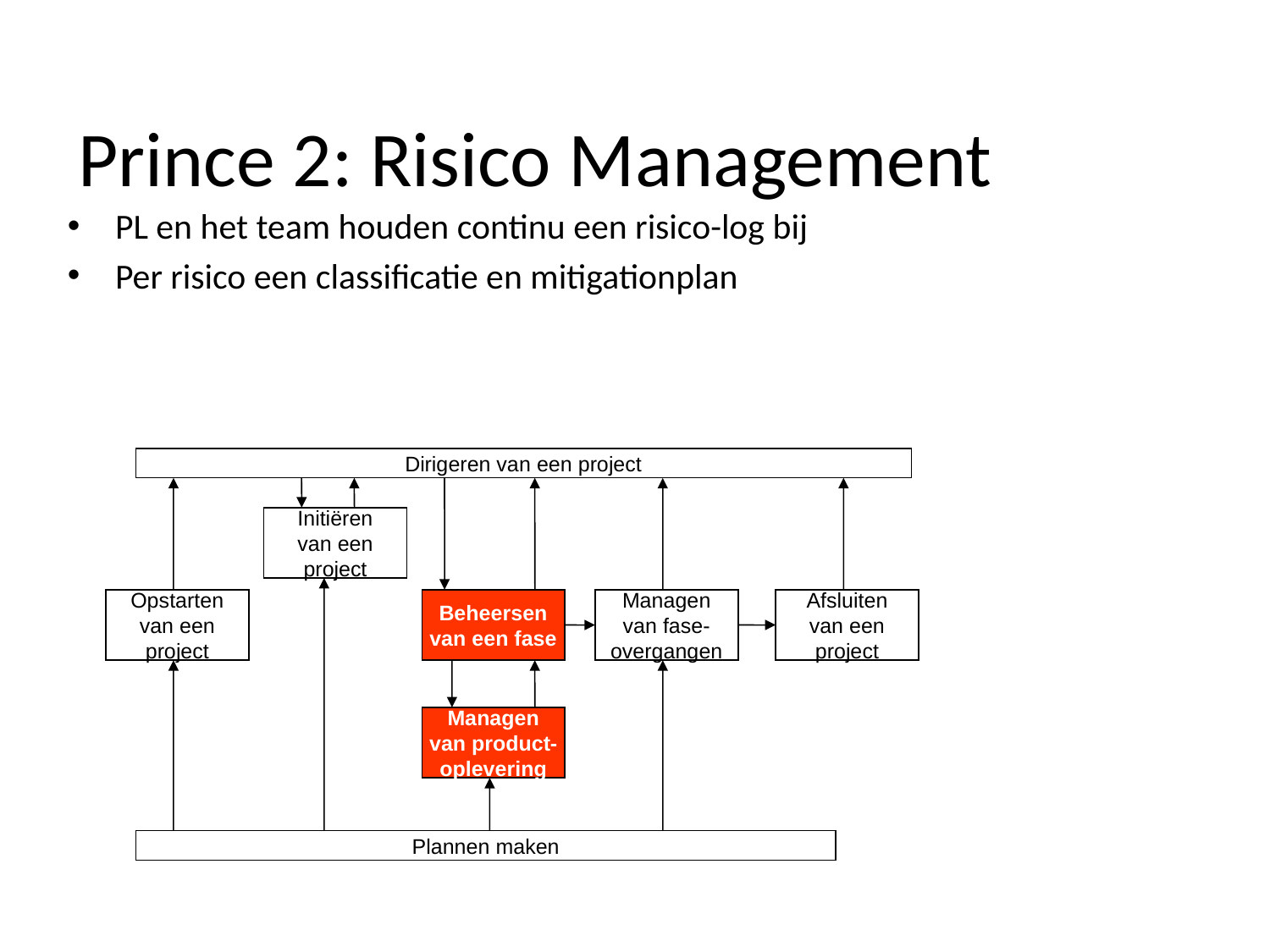

# Prince 2: Risico Management
PL en het team houden continu een risico-log bij
Per risico een classificatie en mitigationplan
Dirigeren van een project

Initiëren
van een
project

Opstarten
van een
project
Beheersen
van een fase
Managen
van fase-
overgangen
Afsluiten
van een
project

Managen
van product-
oplevering

Plannen maken